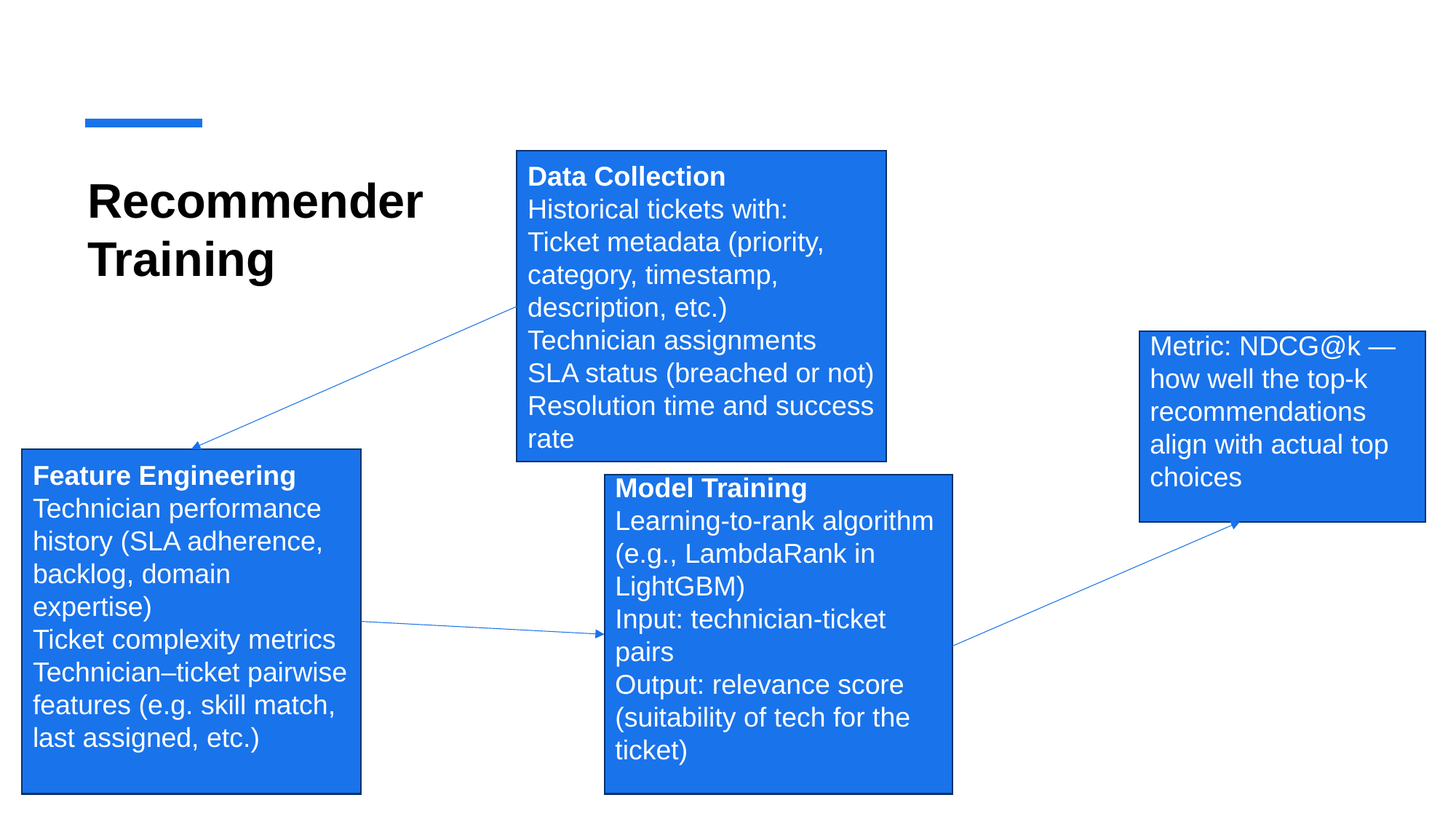

Data Collection
Historical tickets with:
Ticket metadata (priority, category, timestamp, description, etc.)
Technician assignments
SLA status (breached or not)
Resolution time and success rate
# Recommender Training
Metric: NDCG@k — how well the top-k recommendations align with actual top choices

Feature Engineering
Technician performance history (SLA adherence, backlog, domain expertise)
Ticket complexity metrics
Technician–ticket pairwise features (e.g. skill match, last assigned, etc.)

Model Training
Learning-to-rank algorithm (e.g., LambdaRank in LightGBM)
Input: technician-ticket pairs
Output: relevance score (suitability of tech for the ticket)